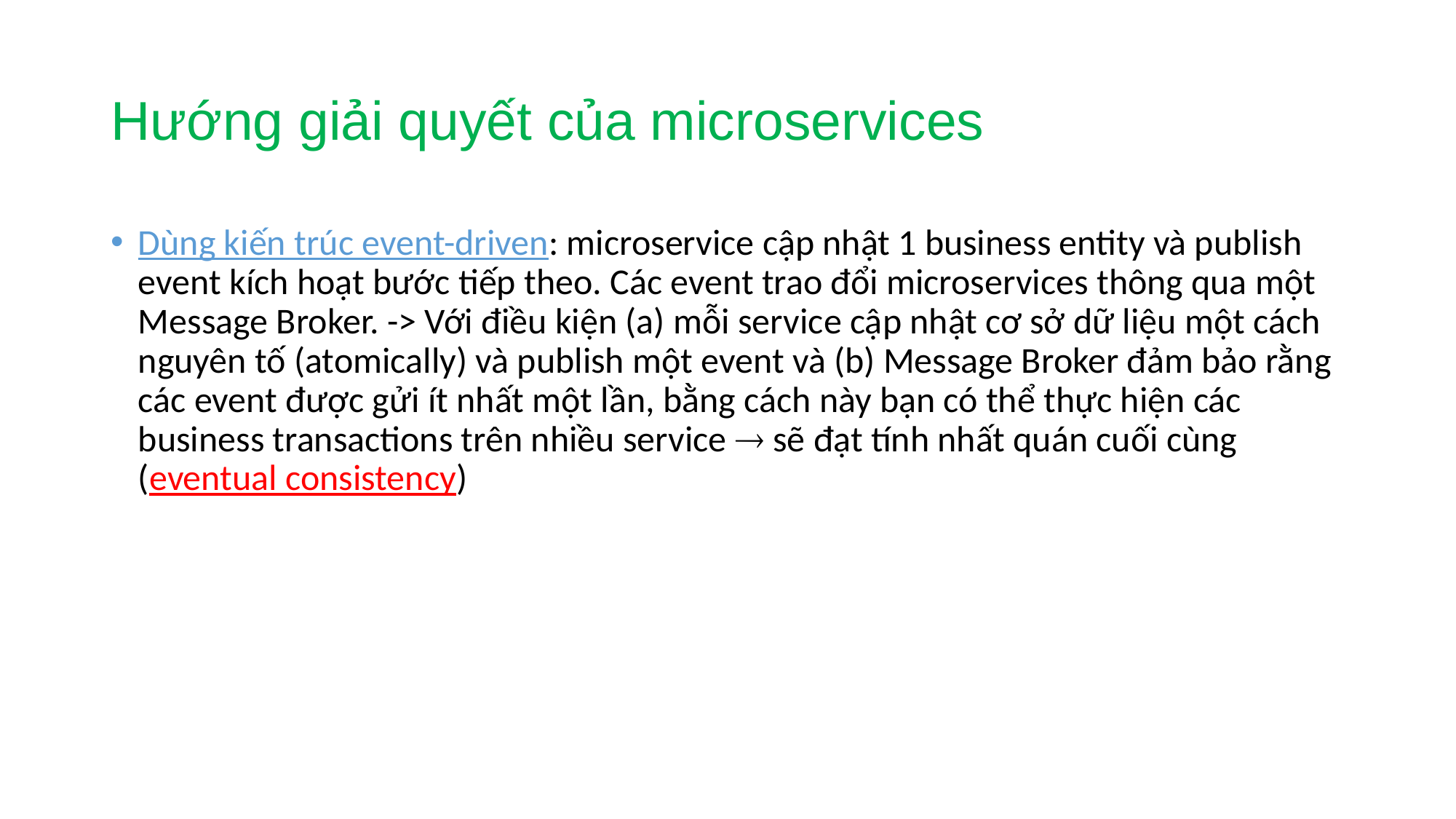

# Hướng giải quyết của microservices
Dùng kiến trúc event-driven: microservice cập nhật 1 business entity và publish event kích hoạt bước tiếp theo. Các event trao đổi microservices thông qua một Message Broker. -> Với điều kiện (a) mỗi service cập nhật cơ sở dữ liệu một cách nguyên tố (atomically) và publish một event và (b) Message Broker đảm bảo rằng các event được gửi ít nhất một lần, bằng cách này bạn có thể thực hiện các business transactions trên nhiều service → sẽ đạt tính nhất quán cuối cùng (eventual consistency)